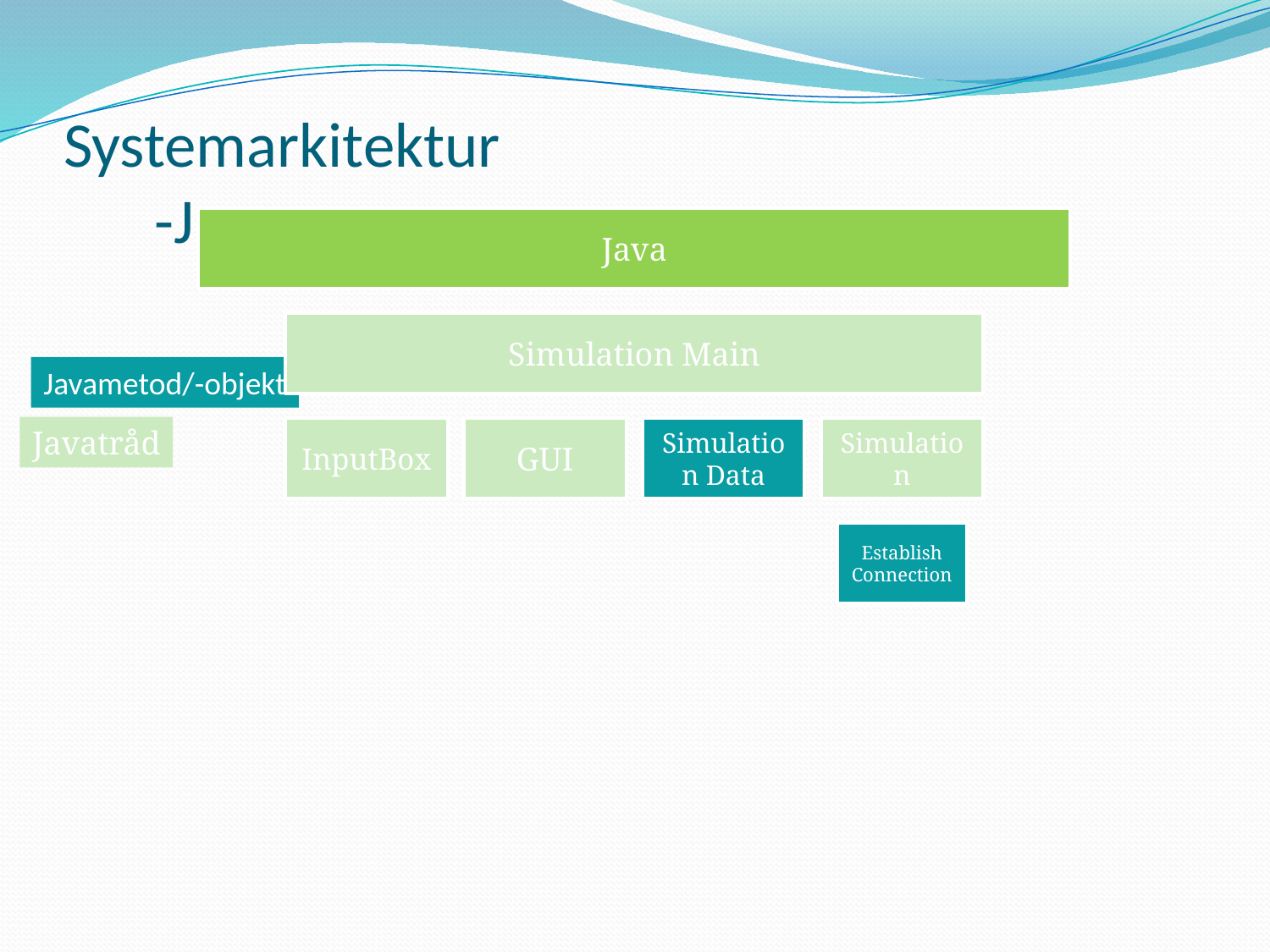

# Systemarkitektur -Java
Java
Simulation Main
Simulation Data
GUI
InputBox
Simulation
Establish Connection

Javametod/-objekt
Javatråd